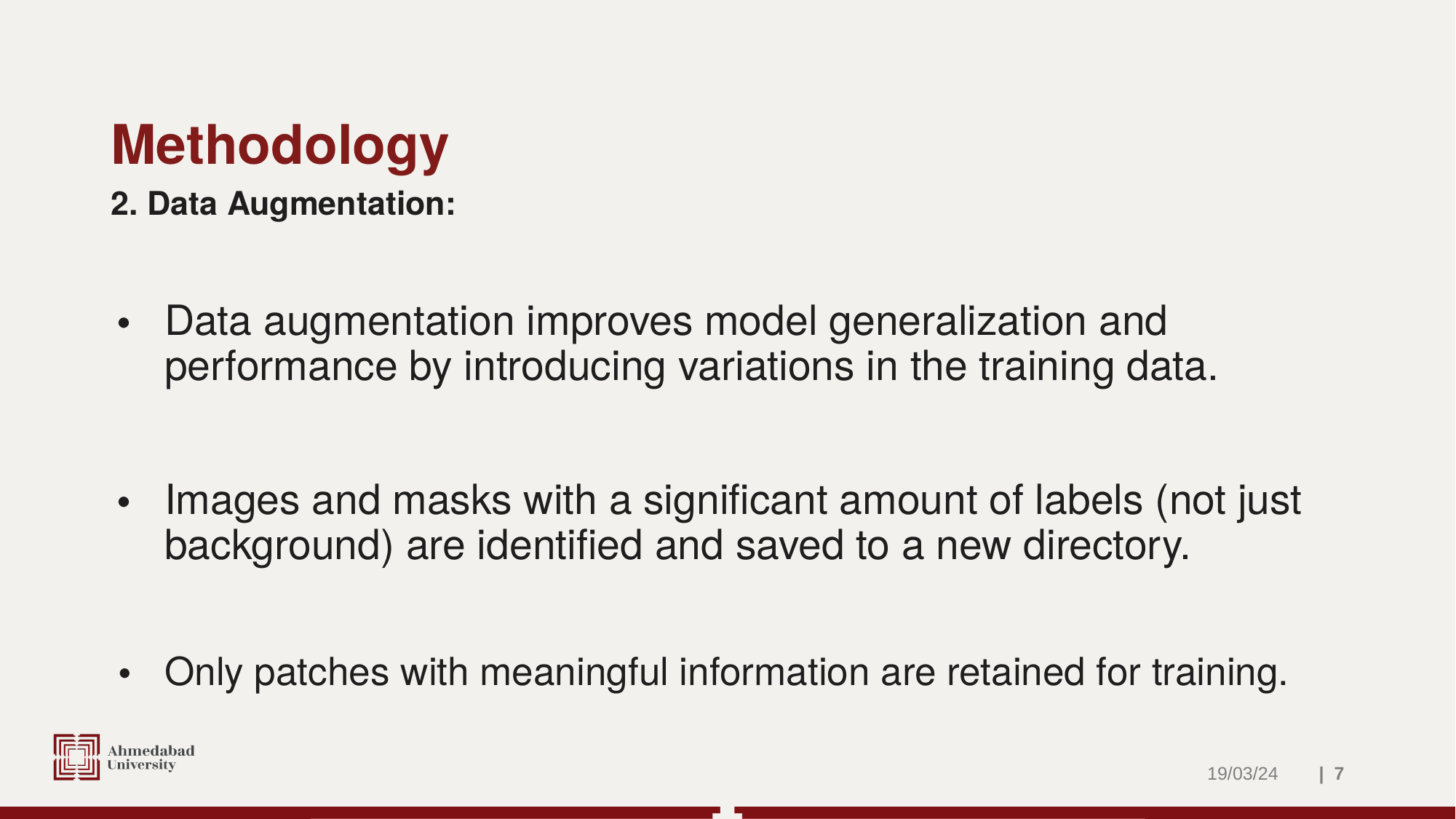

# Methodology
2. Data Augmentation:

Data augmentation improves model generalization and performance by introducing variations in the training data.
Images and masks with a significant amount of labels (not just background) are identified and saved to a new directory.

Only patches with meaningful information are retained for training.

19/03/24
|  7